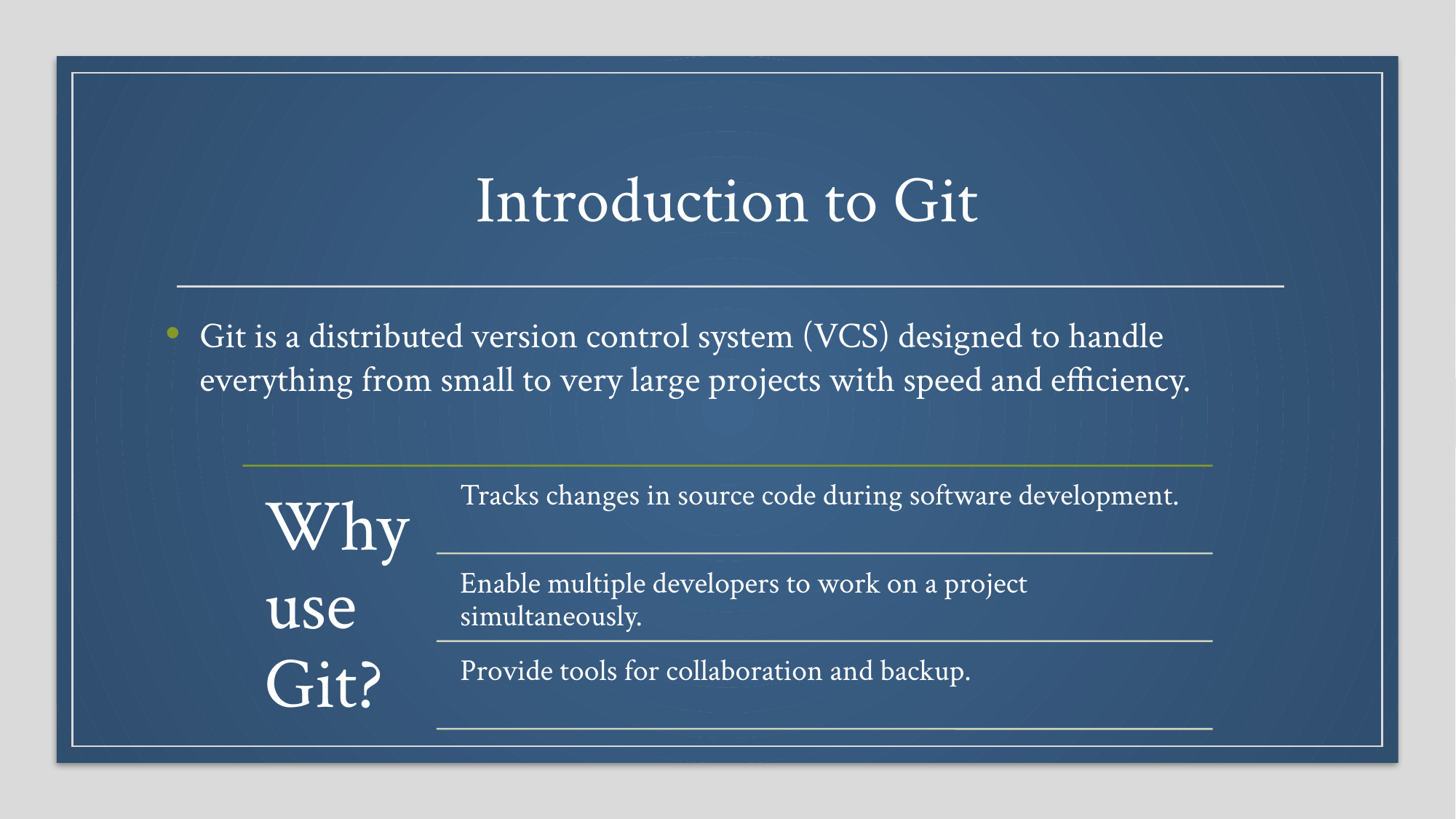

# Introduction to Git
Git is a distributed version control system (VCS) designed to handle everything from small to very large projects with speed and efficiency.

Why use Git?
Tracks changes in source code during software development.
Enable multiple developers to work on a project simultaneously.
Provide tools for collaboration and backup.